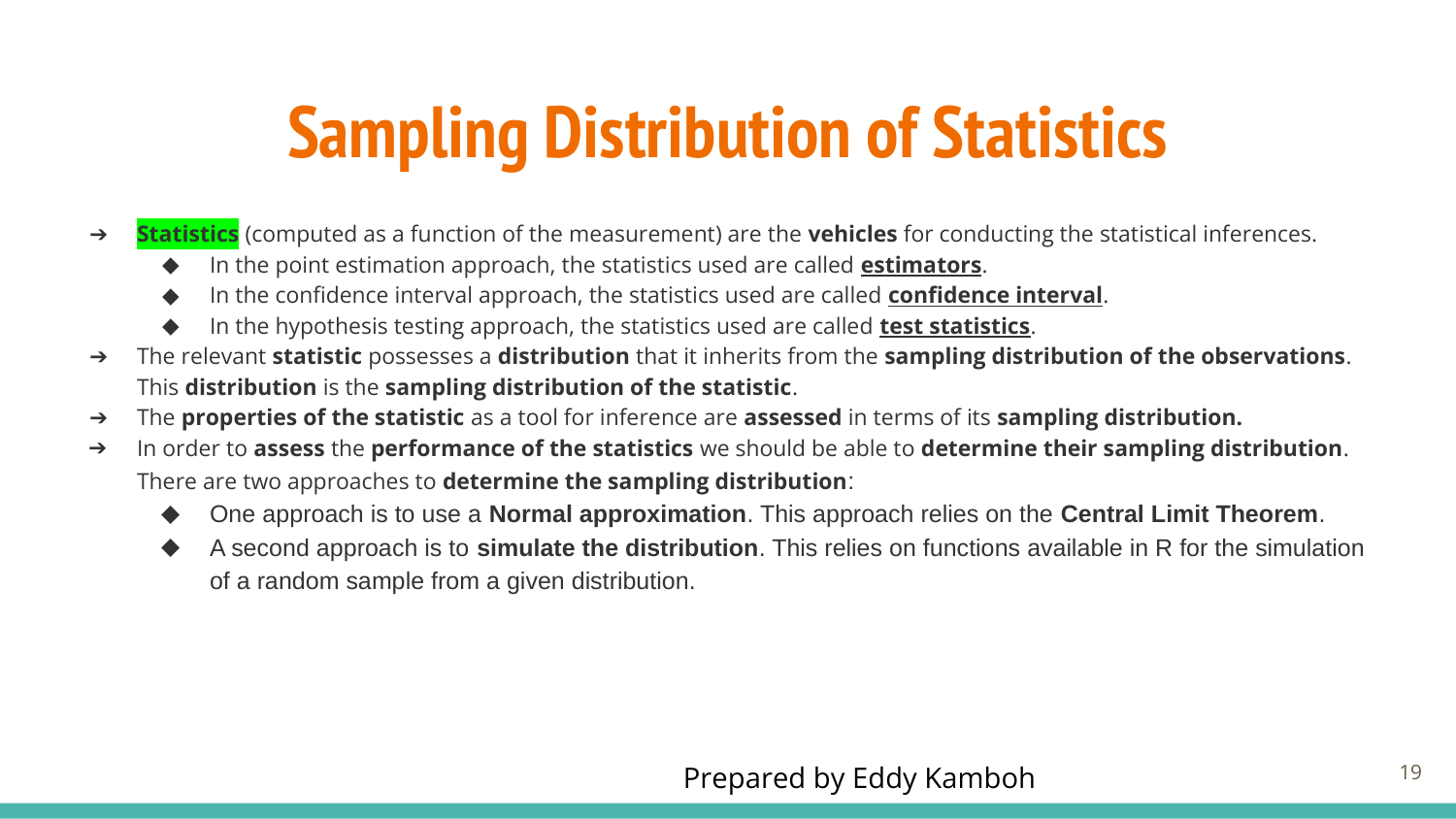

# Sampling Distribution of Statistics
Statistics (computed as a function of the measurement) are the vehicles for conducting the statistical inferences.
In the point estimation approach, the statistics used are called estimators.
In the confidence interval approach, the statistics used are called confidence interval.
In the hypothesis testing approach, the statistics used are called test statistics.
The relevant statistic possesses a distribution that it inherits from the sampling distribution of the observations. This distribution is the sampling distribution of the statistic.
The properties of the statistic as a tool for inference are assessed in terms of its sampling distribution.
In order to assess the performance of the statistics we should be able to determine their sampling distribution. There are two approaches to determine the sampling distribution:
One approach is to use a Normal approximation. This approach relies on the Central Limit Theorem.
A second approach is to simulate the distribution. This relies on functions available in R for the simulation of a random sample from a given distribution.

19